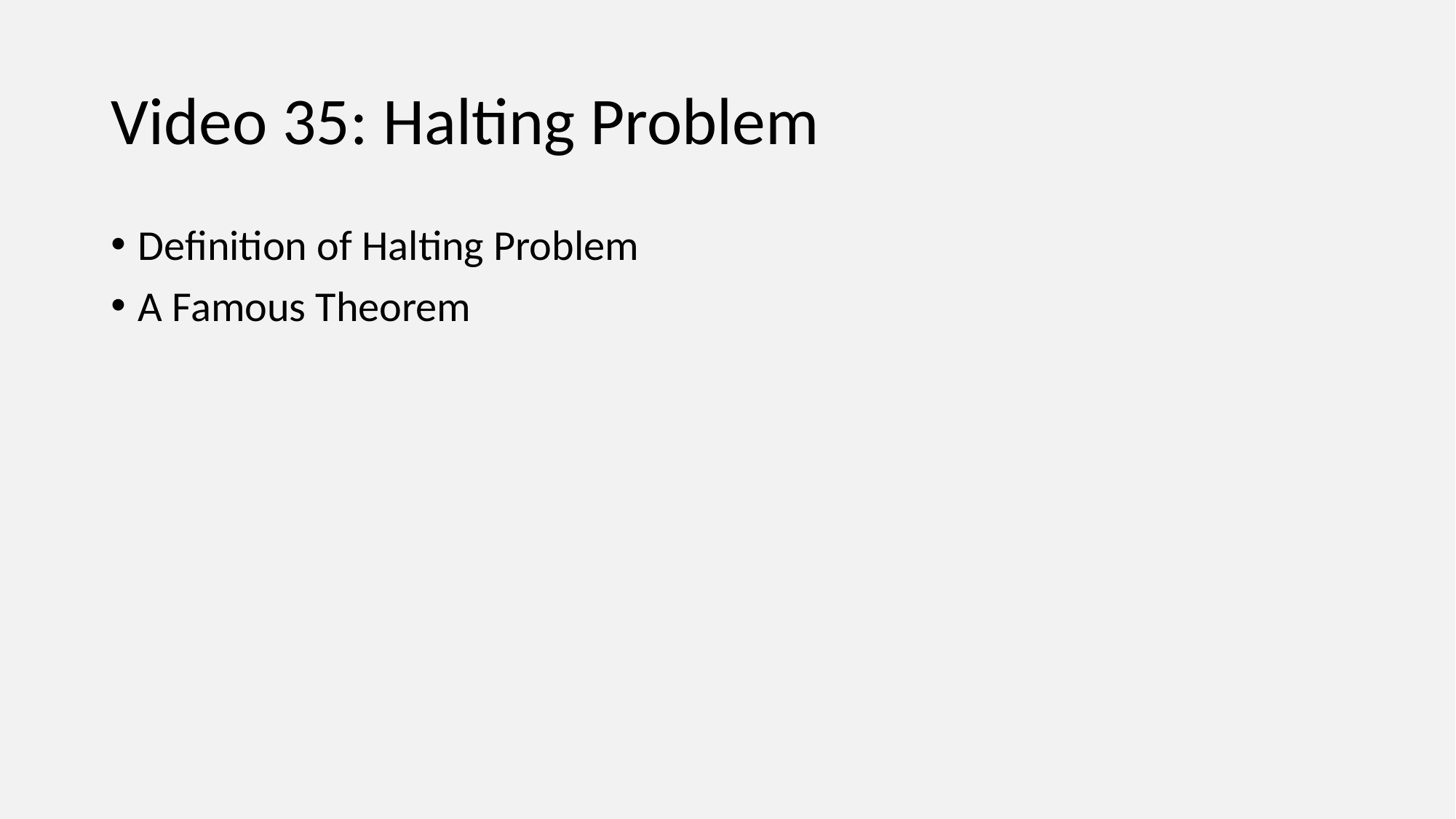

# Video 35: Halting Problem
Definition of Halting Problem
A Famous Theorem